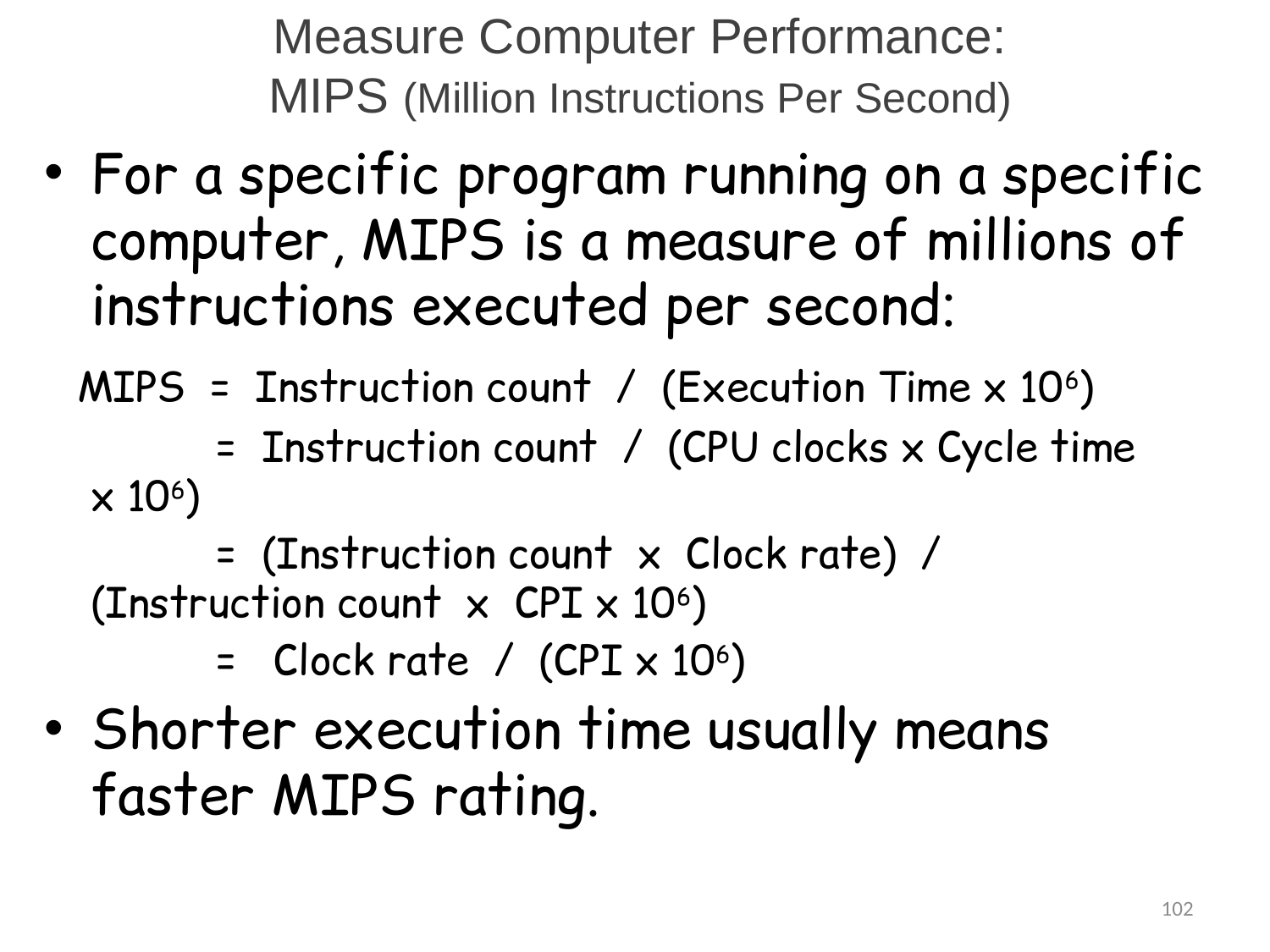

# Measure Computer Performance: MIPS (Million Instructions Per Second)
For a specific program running on a specific computer, MIPS is a measure of millions of instructions executed per second:
  MIPS  =  Instruction count  /  (Execution Time x 106)
              =  Instruction count  /  (CPU clocks x Cycle time 								x 106)
              =  (Instruction count  x  Clock rate)  /  				(Instruction count  x  CPI x 106)
              =   Clock rate  /  (CPI x 106)
Shorter execution time usually means faster MIPS rating.
102